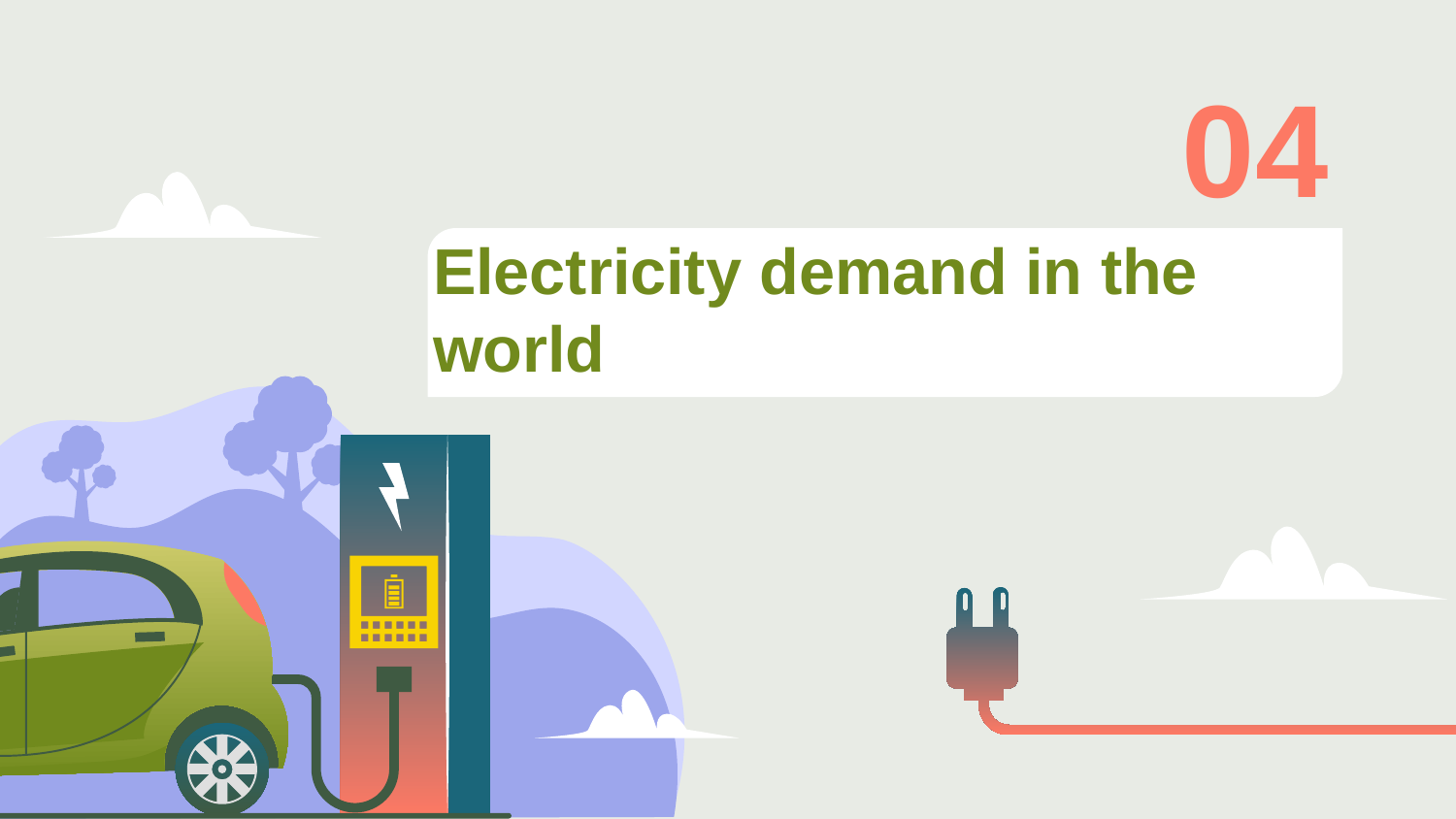

04

# Electricity demand in the world